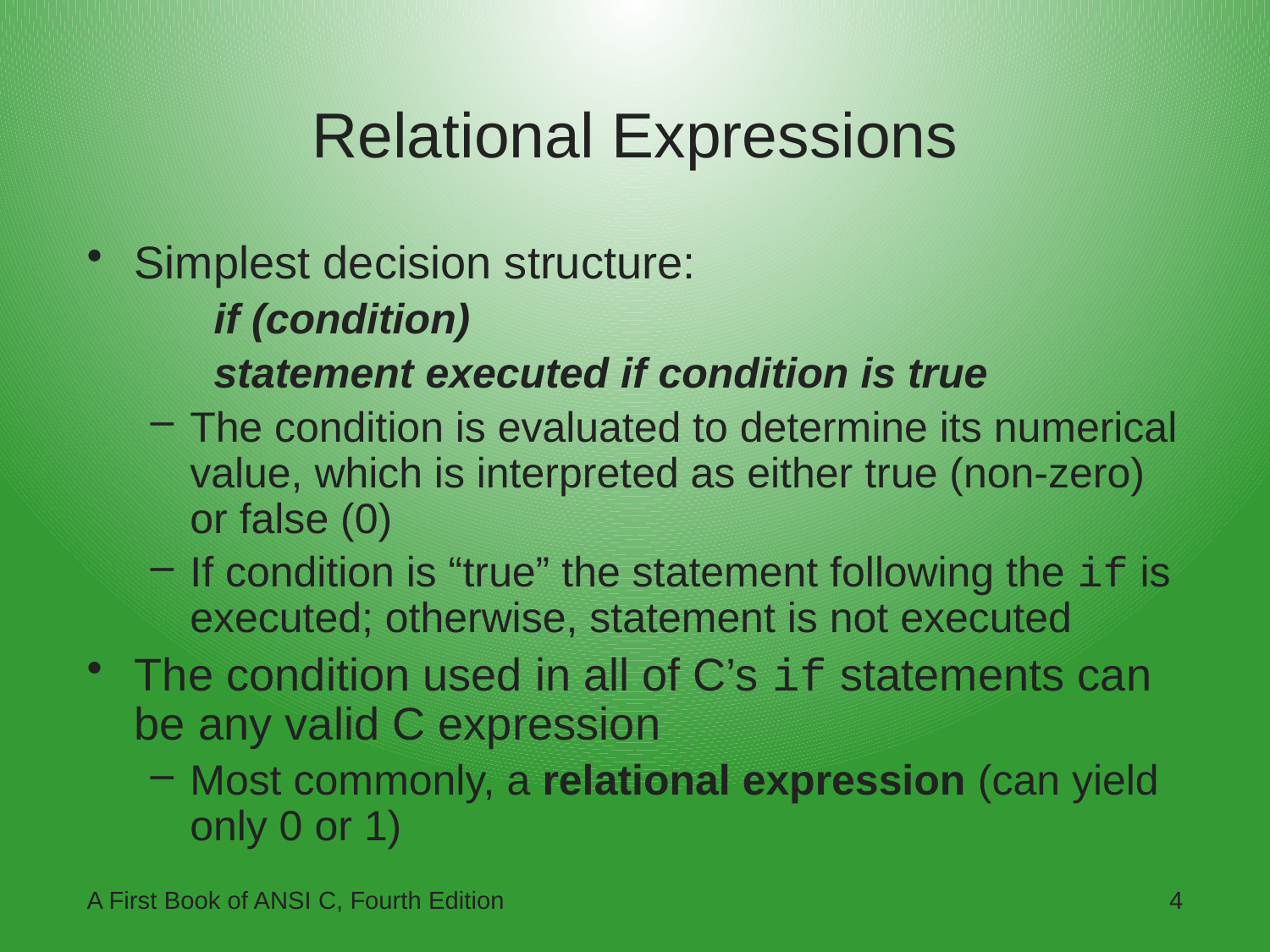

# Relational Expressions
Simplest decision structure:
if (condition)
statement executed if condition is true
The condition is evaluated to determine its numerical value, which is interpreted as either true (non-zero) or false (0)
If condition is “true” the statement following the if is executed; otherwise, statement is not executed
The condition used in all of C’s if statements can be any valid C expression
Most commonly, a relational expression (can yield only 0 or 1)
A First Book of ANSI C, Fourth Edition
4